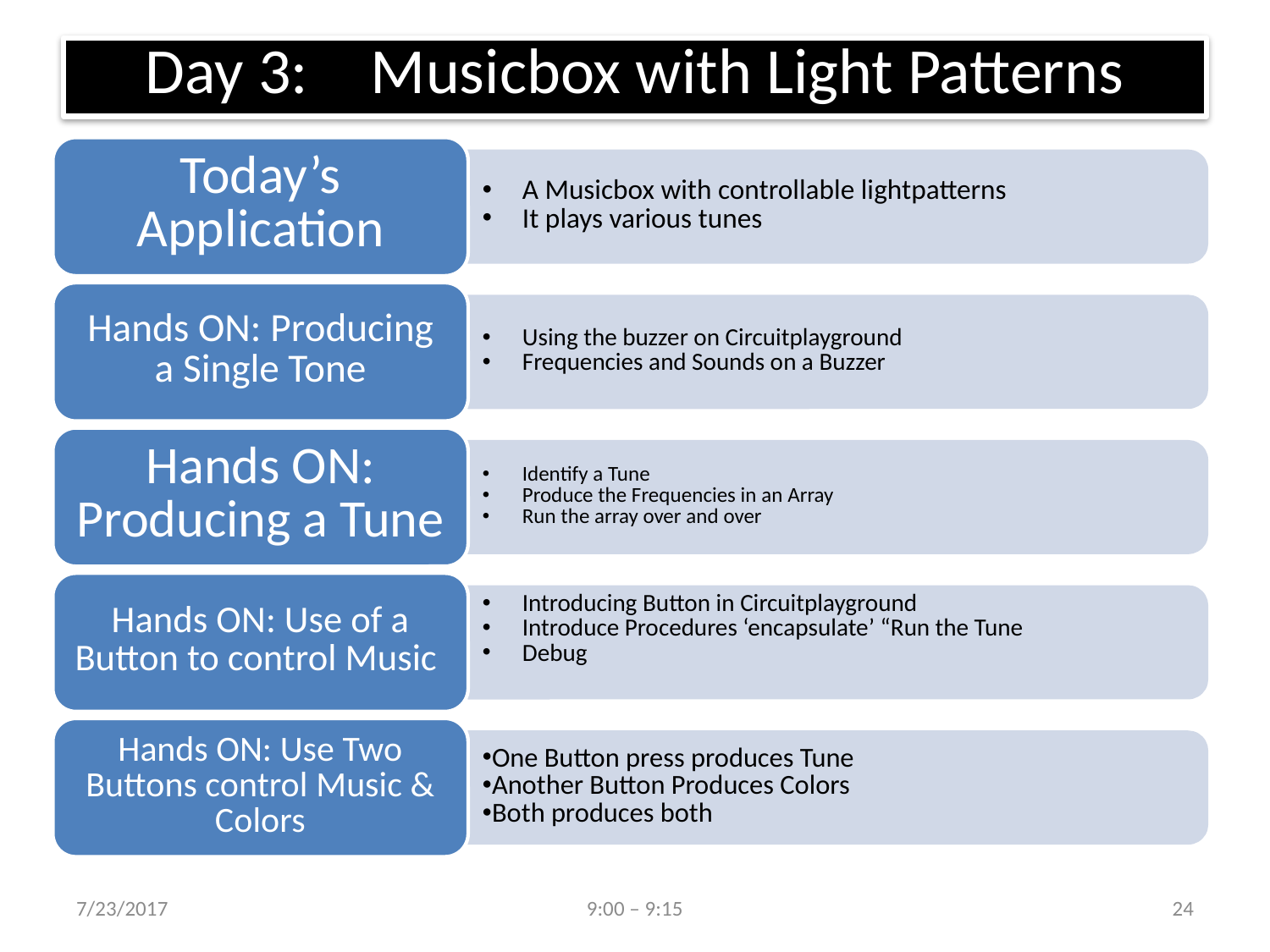

# Day 3:	 Musicbox with Light Patterns
Today’s Application
A Musicbox with controllable lightpatterns
It plays various tunes
Hands ON: Producing a Single Tone
Using the buzzer on Circuitplayground
Hands ON: Producing a Tune
Identify a Tune
Hands ON: Use of a Button to control Music
Introducing Button in Circuitplayground
Hands ON: Use Two Buttons control Music & Colors
One Button press produces Tune
Frequencies and Sounds on a Buzzer
Produce the Frequencies in an Array
Run the array over and over
Introduce Procedures ‘encapsulate’ “Run the Tune
Debug
Another Button Produces Colors
Both produces both
7/23/2017
9:00 – 9:15
24